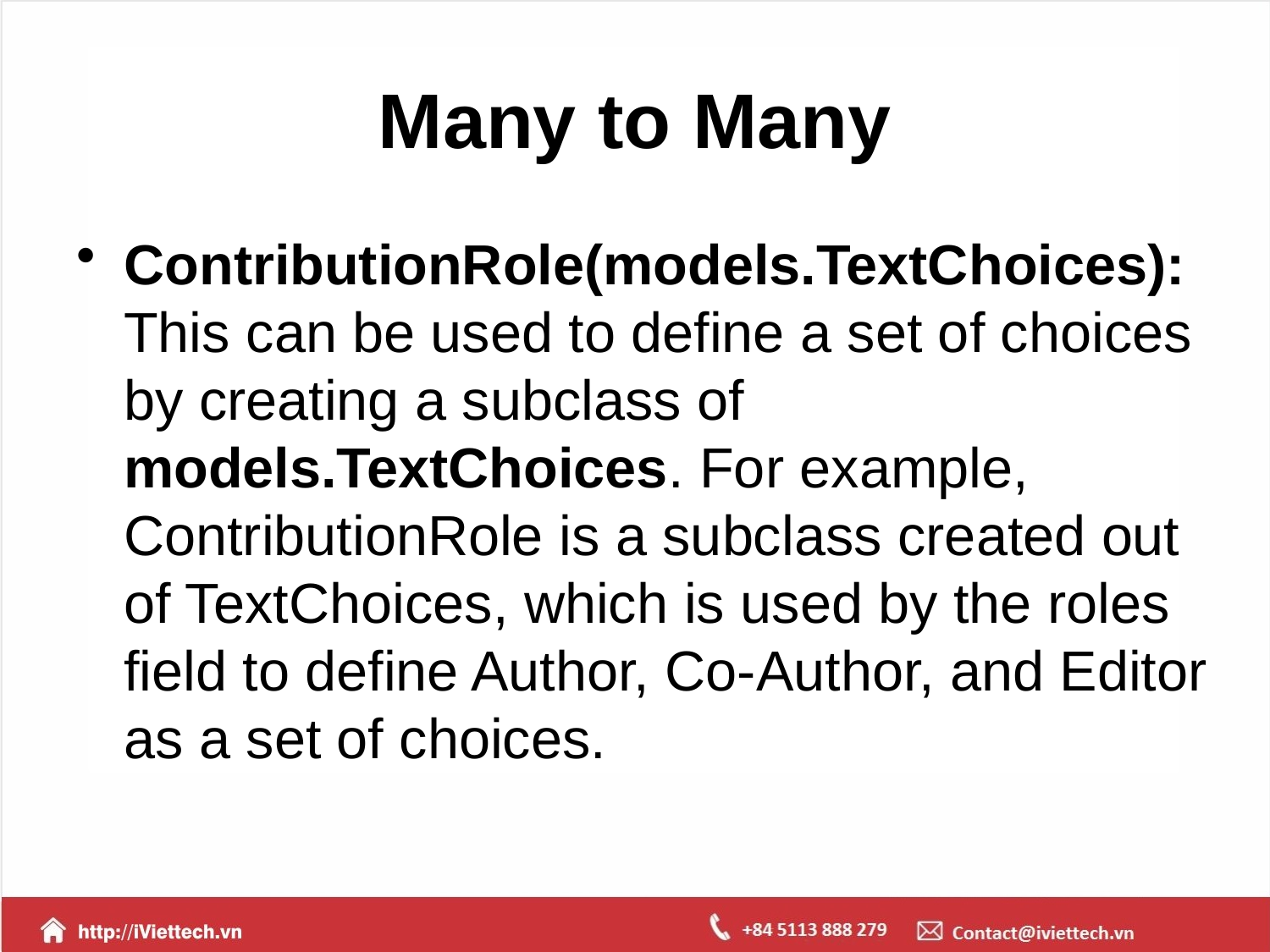

# Many to Many
ContributionRole(models.TextChoices): This can be used to define a set of choices by creating a subclass of models.TextChoices. For example, ContributionRole is a subclass created out of TextChoices, which is used by the roles field to define Author, Co-Author, and Editor as a set of choices.